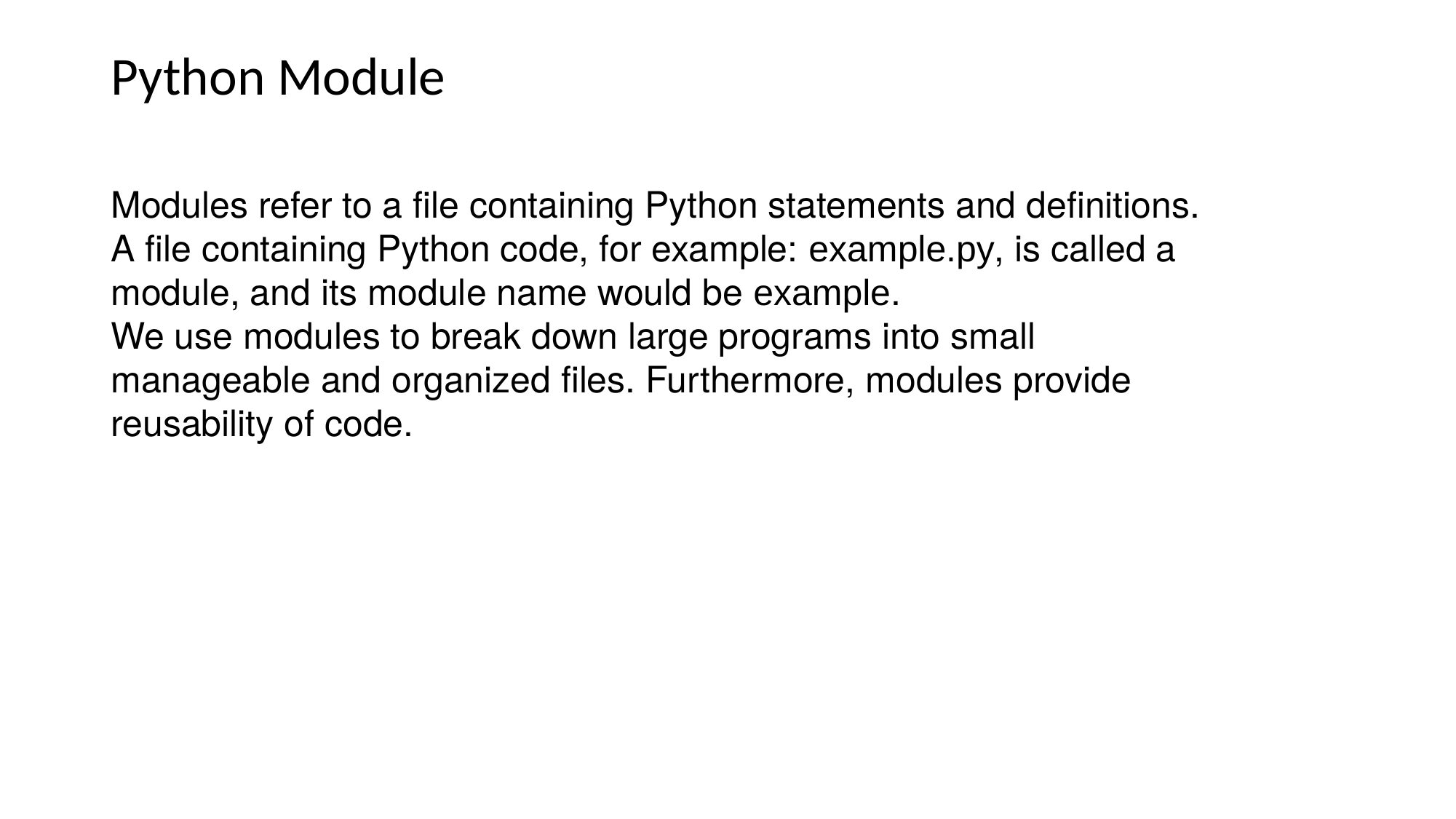

# Python Module
Modules refer to a file containing Python statements and definitions.
A file containing Python code, for example: example.py, is called a module, and its module name would be example.
We use modules to break down large programs into small manageable and organized files. Furthermore, modules provide reusability of code.